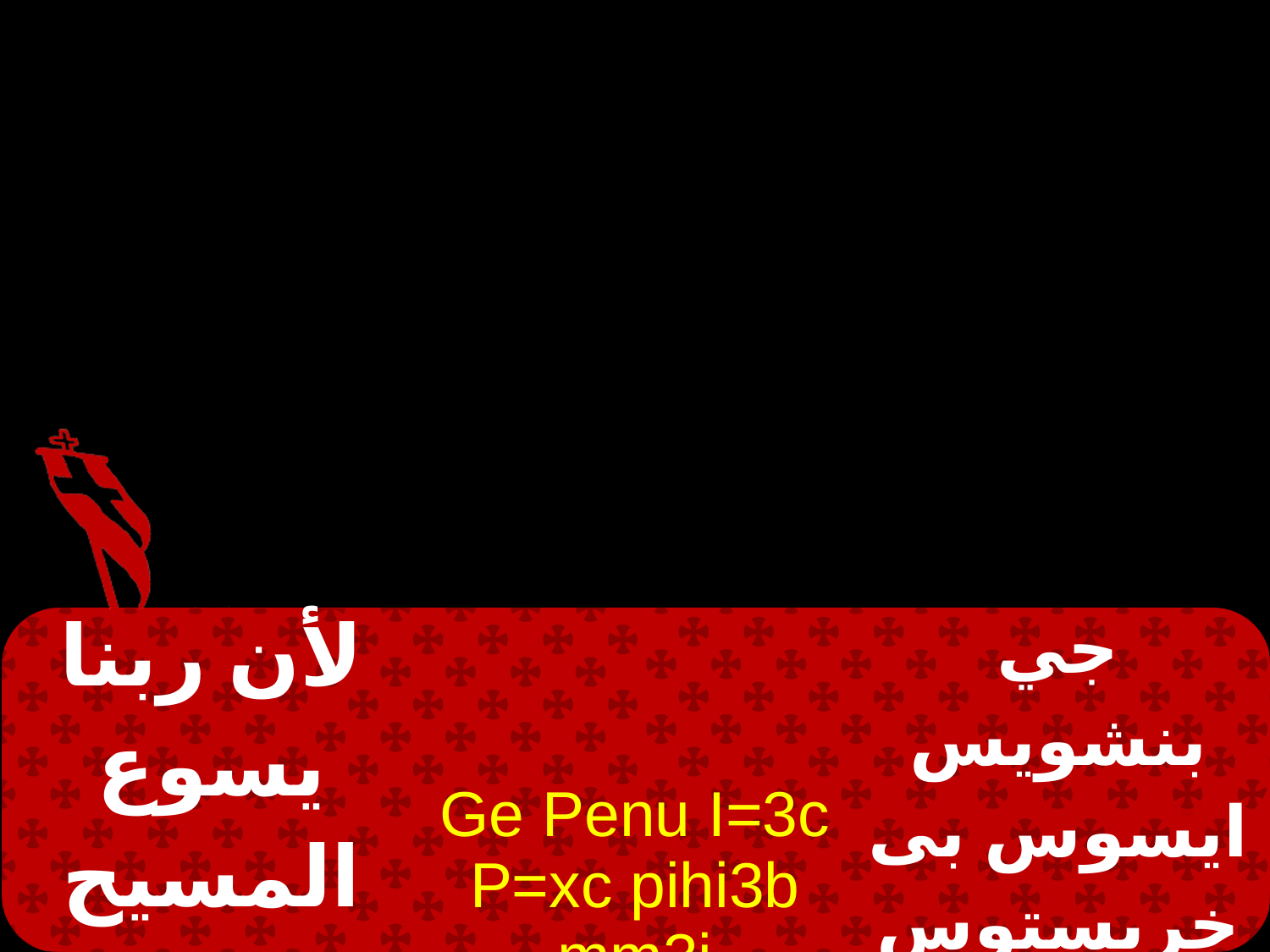

| لأن ربنا يسوع المسيح الحمل الحقيقي | Ge Penu I=3c P=xc pihi3b mm3i | جي بنشويس ايسوس بى خريستوس بي هييب اممي |
| --- | --- | --- |